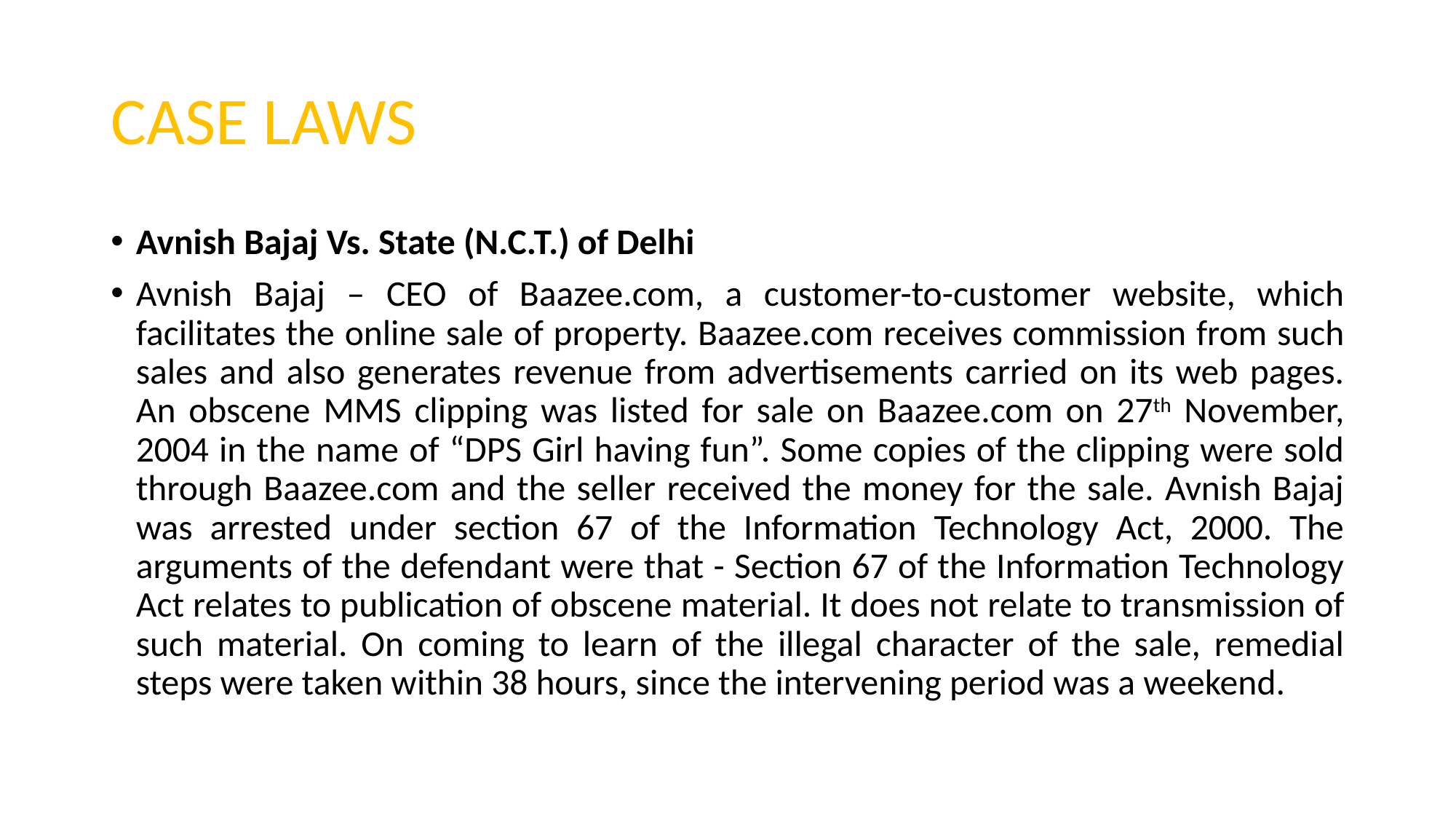

# CASE LAWS
Avnish Bajaj Vs. State (N.C.T.) of Delhi
Avnish Bajaj – CEO of Baazee.com, a customer-to-customer website, which facilitates the online sale of property. Baazee.com receives commission from such sales and also generates revenue from advertisements carried on its web pages. An obscene MMS clipping was listed for sale on Baazee.com on 27th November, 2004 in the name of “DPS Girl having fun”. Some copies of the clipping were sold through Baazee.com and the seller received the money for the sale. Avnish Bajaj was arrested under section 67 of the Information Technology Act, 2000. The arguments of the defendant were that - Section 67 of the Information Technology Act relates to publication of obscene material. It does not relate to transmission of such material. On coming to learn of the illegal character of the sale, remedial steps were taken within 38 hours, since the intervening period was a weekend.